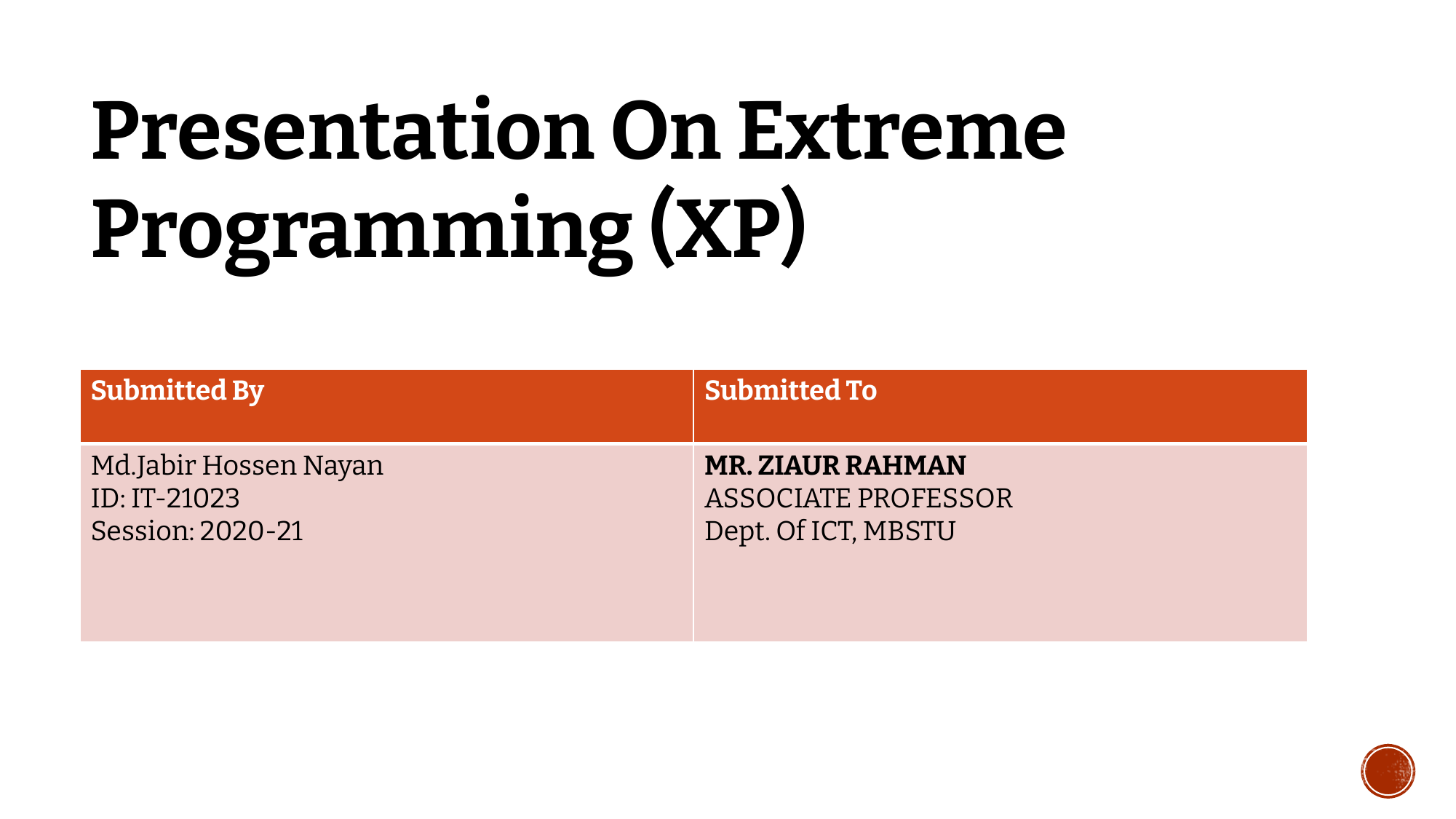

Presentation On Extreme Programming (XP)
| Submitted By | Submitted To |
| --- | --- |
| Md.Jabir Hossen Nayan ID: IT-21023 Session: 2020-21 | Mr. Ziaur Rahman Associate Professor Dept. Of ICT, MBSTU |